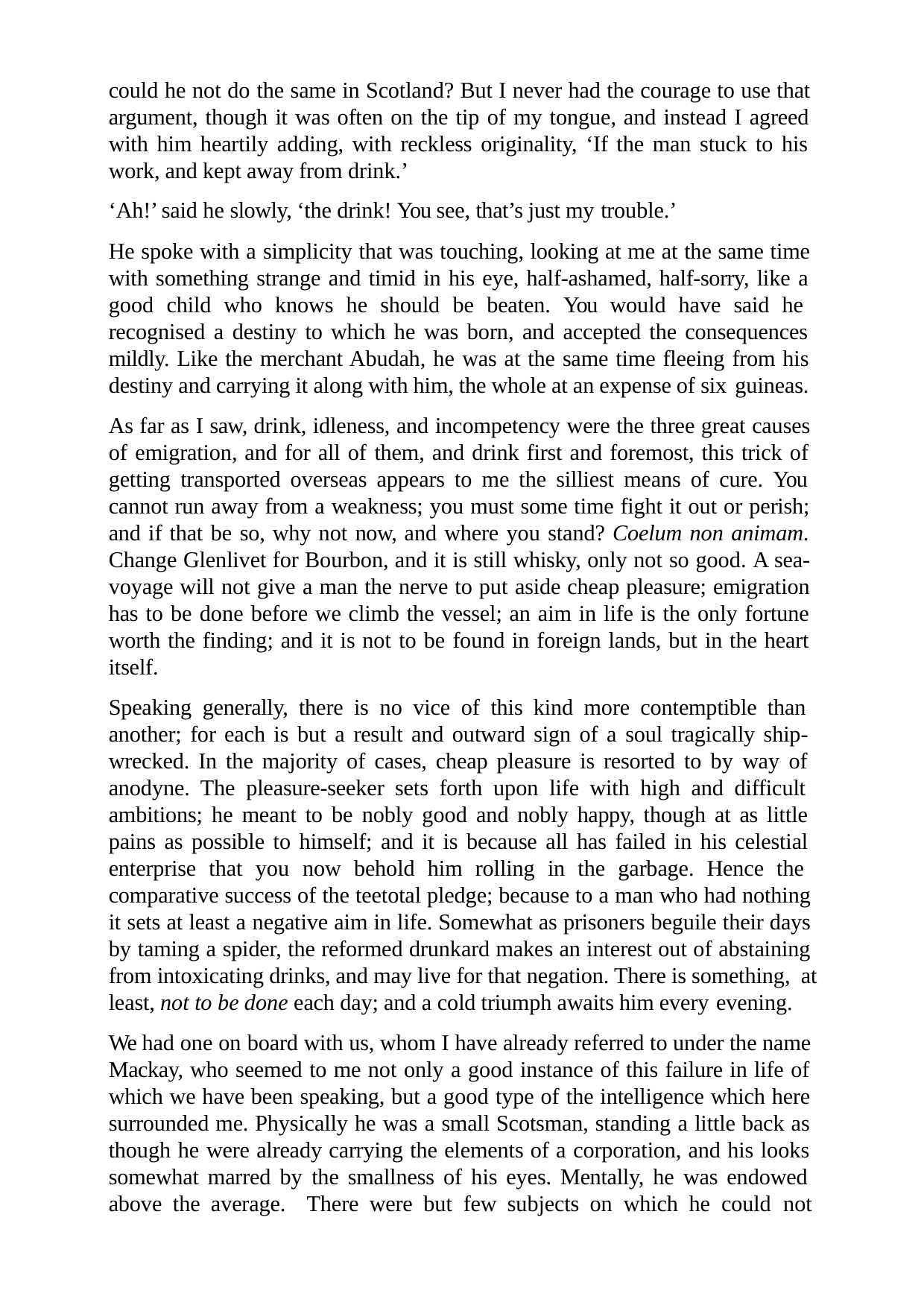

could he not do the same in Scotland? But I never had the courage to use that  argument, though it was often on the tip of my tongue, and instead I agreed  with him heartily adding, with reckless originality, ‘If the man stuck to his  work, and kept away from drink.’
‘Ah!’ said he slowly, ‘the drink! You see, that’s just my trouble.’
He spoke with a simplicity that was touching, looking at me at the same time  with something strange and timid in his eye, half-ashamed, half-sorry, like a  good child who knows he should be beaten. You would have said he  recognised a destiny to which he was born, and accepted the consequences  mildly. Like the merchant Abudah, he was at the same time fleeing from his  destiny and carrying it along with him, the whole at an expense of six guineas.
As far as I saw, drink, idleness, and incompetency were the three great causes  of emigration, and for all of them, and drink first and foremost, this trick of  getting transported overseas appears to me the silliest means of cure. You  cannot run away from a weakness; you must some time fight it out or perish;  and if that be so, why not now, and where you stand? Coelum non animam.  Change Glenlivet for Bourbon, and it is still whisky, only not so good. A sea-  voyage will not give a man the nerve to put aside cheap pleasure; emigration  has to be done before we climb the vessel; an aim in life is the only fortune  worth the finding; and it is not to be found in foreign lands, but in the heart  itself.
Speaking generally, there is no vice of this kind more contemptible than  another; for each is but a result and outward sign of a soul tragically ship-  wrecked. In the majority of cases, cheap pleasure is resorted to by way of  anodyne. The pleasure-seeker sets forth upon life with high and difficult  ambitions; he meant to be nobly good and nobly happy, though at as little  pains as possible to himself; and it is because all has failed in his celestial  enterprise that you now behold him rolling in the garbage. Hence the  comparative success of the teetotal pledge; because to a man who had nothing  it sets at least a negative aim in life. Somewhat as prisoners beguile their days  by taming a spider, the reformed drunkard makes an interest out of abstaining  from intoxicating drinks, and may live for that negation. There is something,  at least, not to be done each day; and a cold triumph awaits him every evening.
We had one on board with us, whom I have already referred to under the name  Mackay, who seemed to me not only a good instance of this failure in life of  which we have been speaking, but a good type of the intelligence which here  surrounded me. Physically he was a small Scotsman, standing a little back as  though he were already carrying the elements of a corporation, and his looks  somewhat marred by the smallness of his eyes. Mentally, he was endowed  above  the  average.    There  were  but  few  subjects  on  which  he  could  not